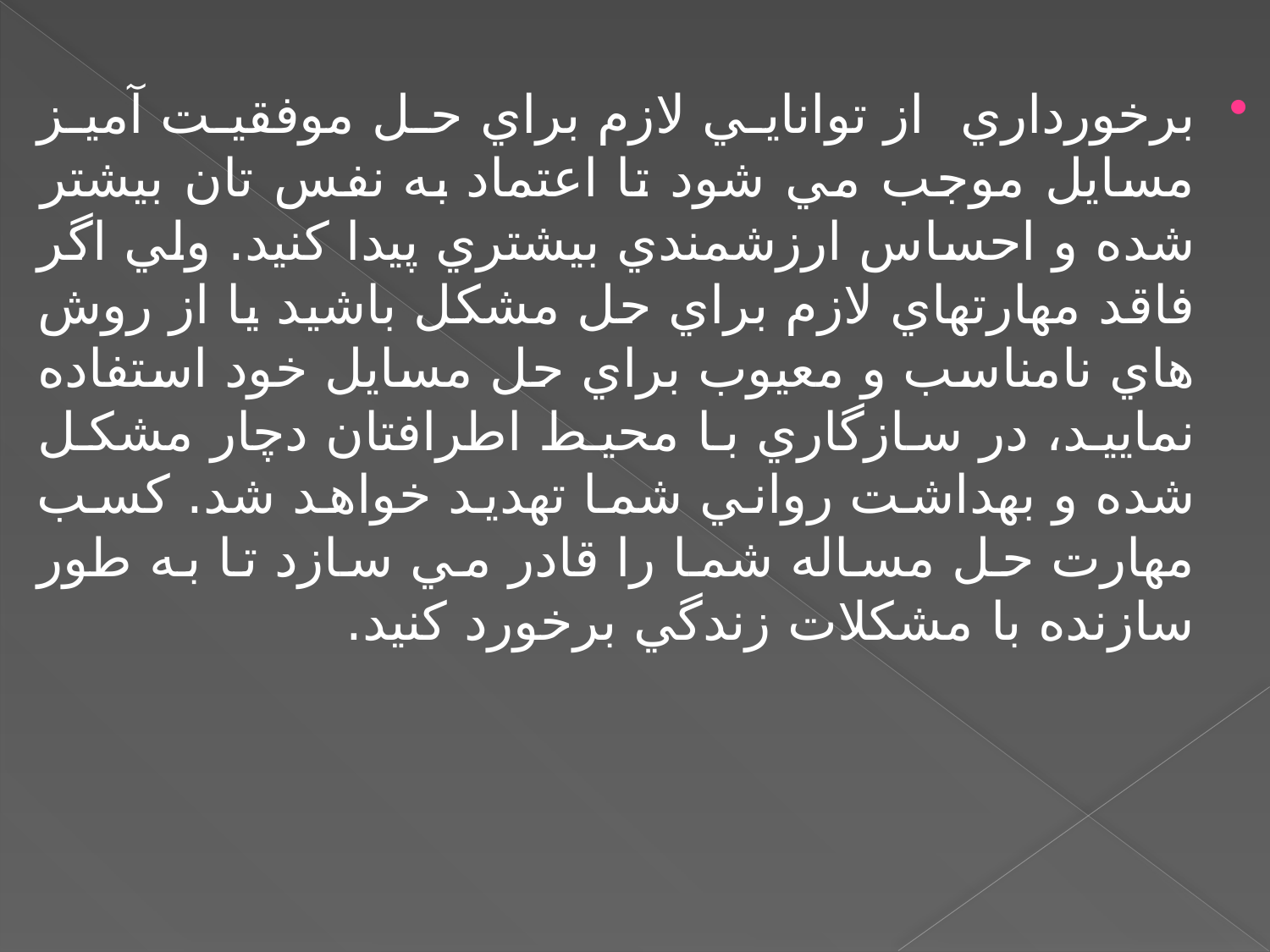

برخورداري از توانايي لازم براي حل موفقيت آميز مسايل موجب مي شود تا اعتماد به نفس تان بيشتر شده و احساس ارزشمندي بيشتري پيدا كنيد. ولي اگر فاقد مهارتهاي لازم براي حل مشكل باشيد يا از روش هاي نامناسب و معيوب براي حل مسايل خود استفاده نماييد، در سازگاري با محيط اطرافتان دچار مشكل شده و بهداشت رواني شما تهديد خواهد شد. كسب مهارت حل مساله شما را قادر مي سازد تا به طور سازنده با مشكلات زندگي برخورد كنيد.